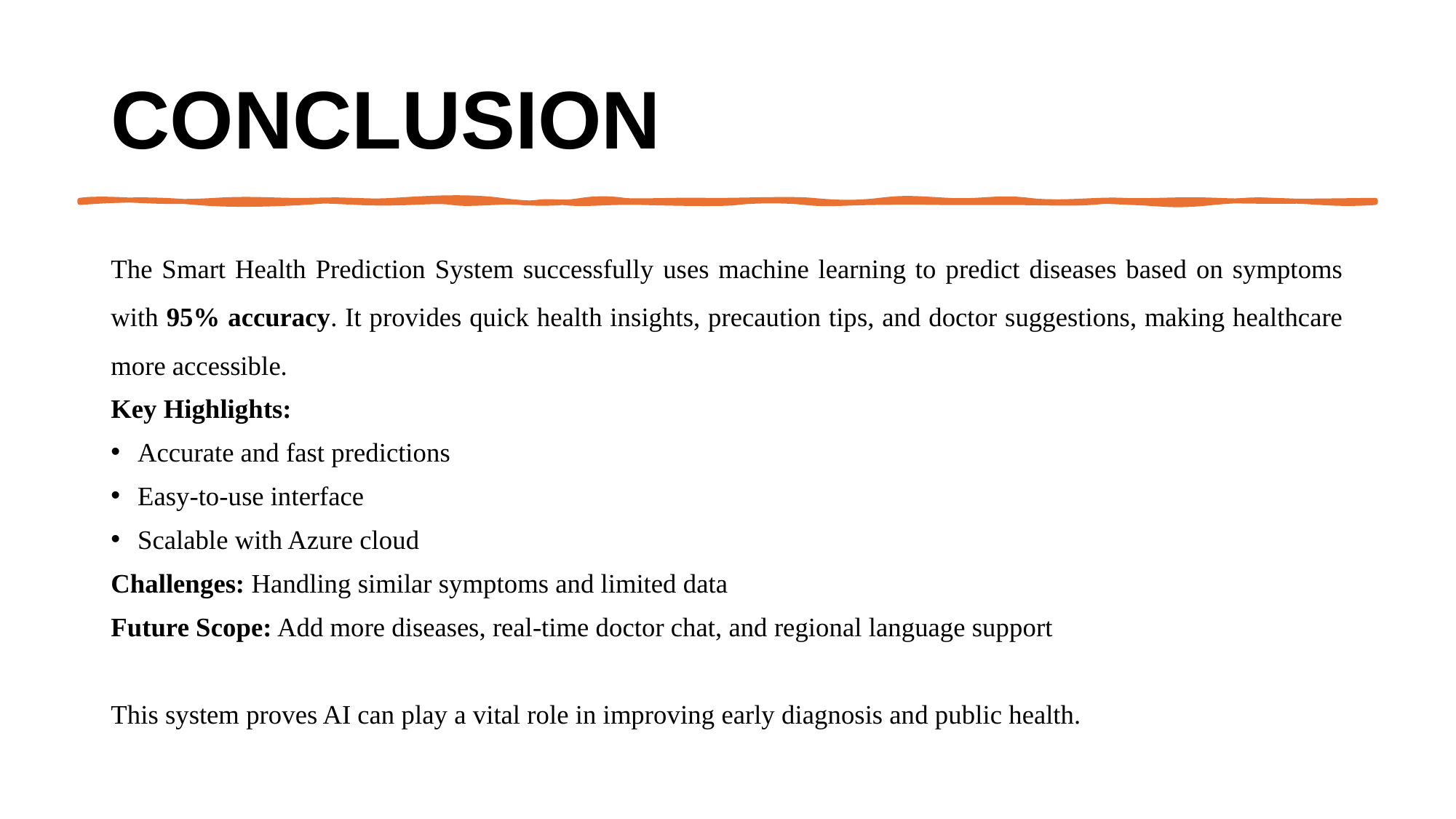

# Conclusion

The Smart Health Prediction System successfully uses machine learning to predict diseases based on symptoms with 95% accuracy. It provides quick health insights, precaution tips, and doctor suggestions, making healthcare more accessible.
Key Highlights:
Accurate and fast predictions
Easy-to-use interface
Scalable with Azure cloud
Challenges: Handling similar symptoms and limited data
Future Scope: Add more diseases, real-time doctor chat, and regional language support

This system proves AI can play a vital role in improving early diagnosis and public health.